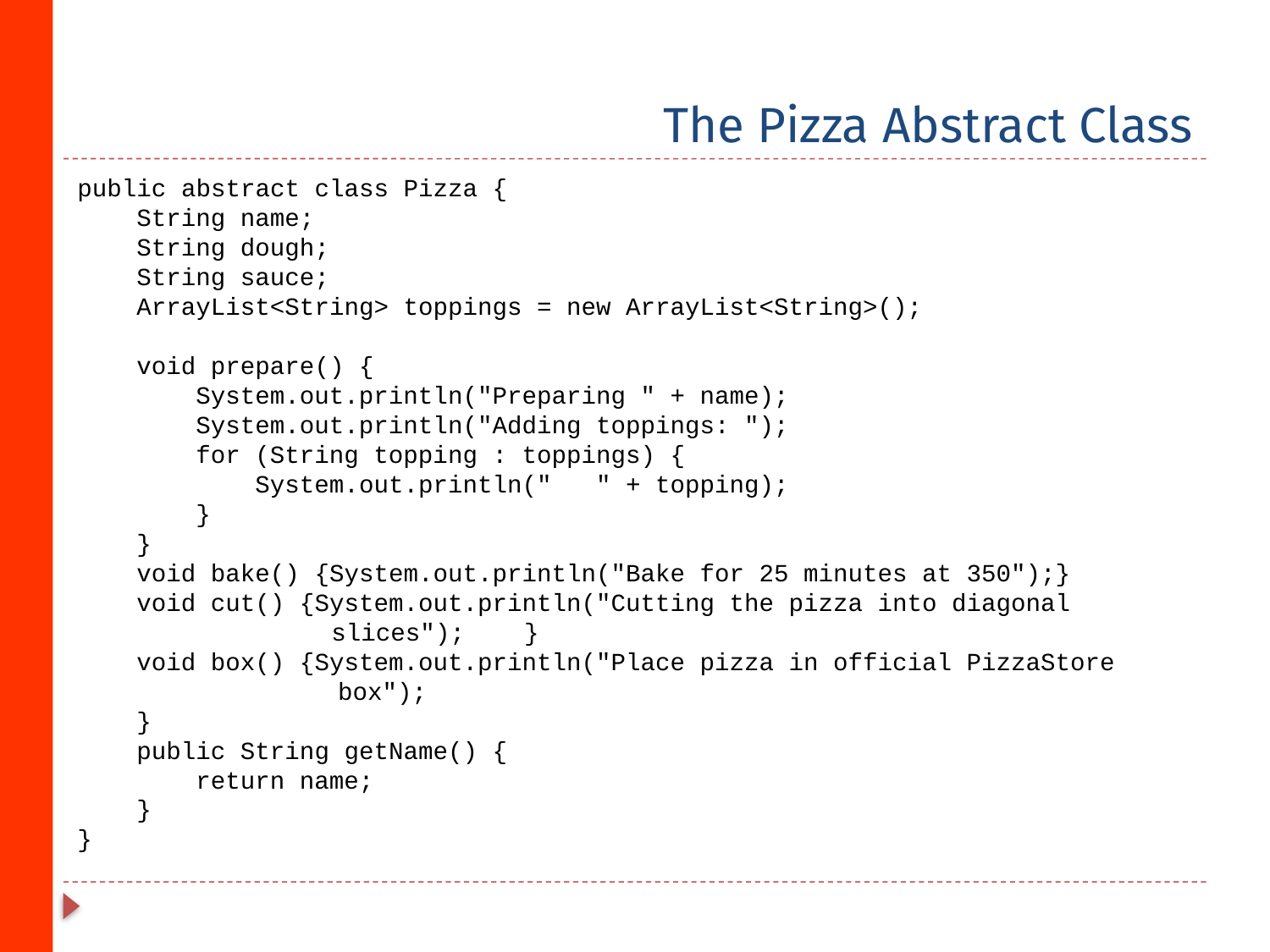

# The Pizza Abstract Class
public abstract class Pizza {
    String name;
    String dough;
    String sauce;
    ArrayList<String> toppings = new ArrayList<String>();

    void prepare() {
        System.out.println("Preparing " + name);
        System.out.println("Adding toppings: ");
        for (String topping : toppings) {
            System.out.println("   " + topping);
        }
    }
    void bake() {System.out.println("Bake for 25 minutes at 350");}
    void cut() {System.out.println("Cutting the pizza into diagonal 			slices");    }
    void box() {System.out.println("Place pizza in official PizzaStore 	         box");
    }
    public String getName() {
        return name;
    }
}